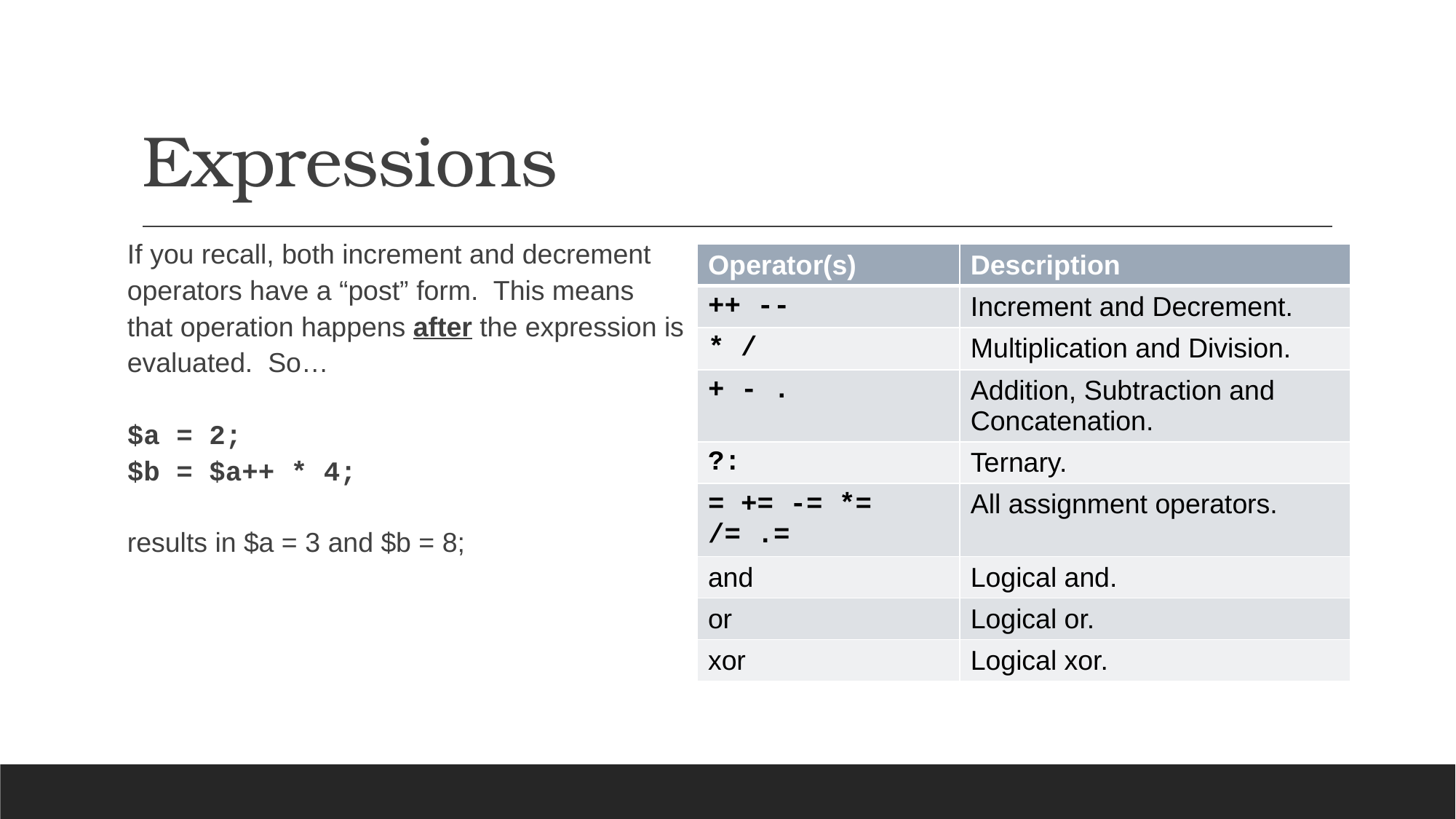

# Expressions
If you recall, both increment and decrement operators have a “post” form.  This means that operation happens after the expression is evaluated.  So…
$a = 2;
$b = $a++ * 4;
results in $a = 3 and $b = 8;
| Operator(s) | Description |
| --- | --- |
| ++ -- | Increment and Decrement. |
| \* / | Multiplication and Division. |
| + - . | Addition, Subtraction and Concatenation. |
| ?: | Ternary. |
| = += -= \*= /= .= | All assignment operators. |
| and | Logical and. |
| or | Logical or. |
| xor | Logical xor. |